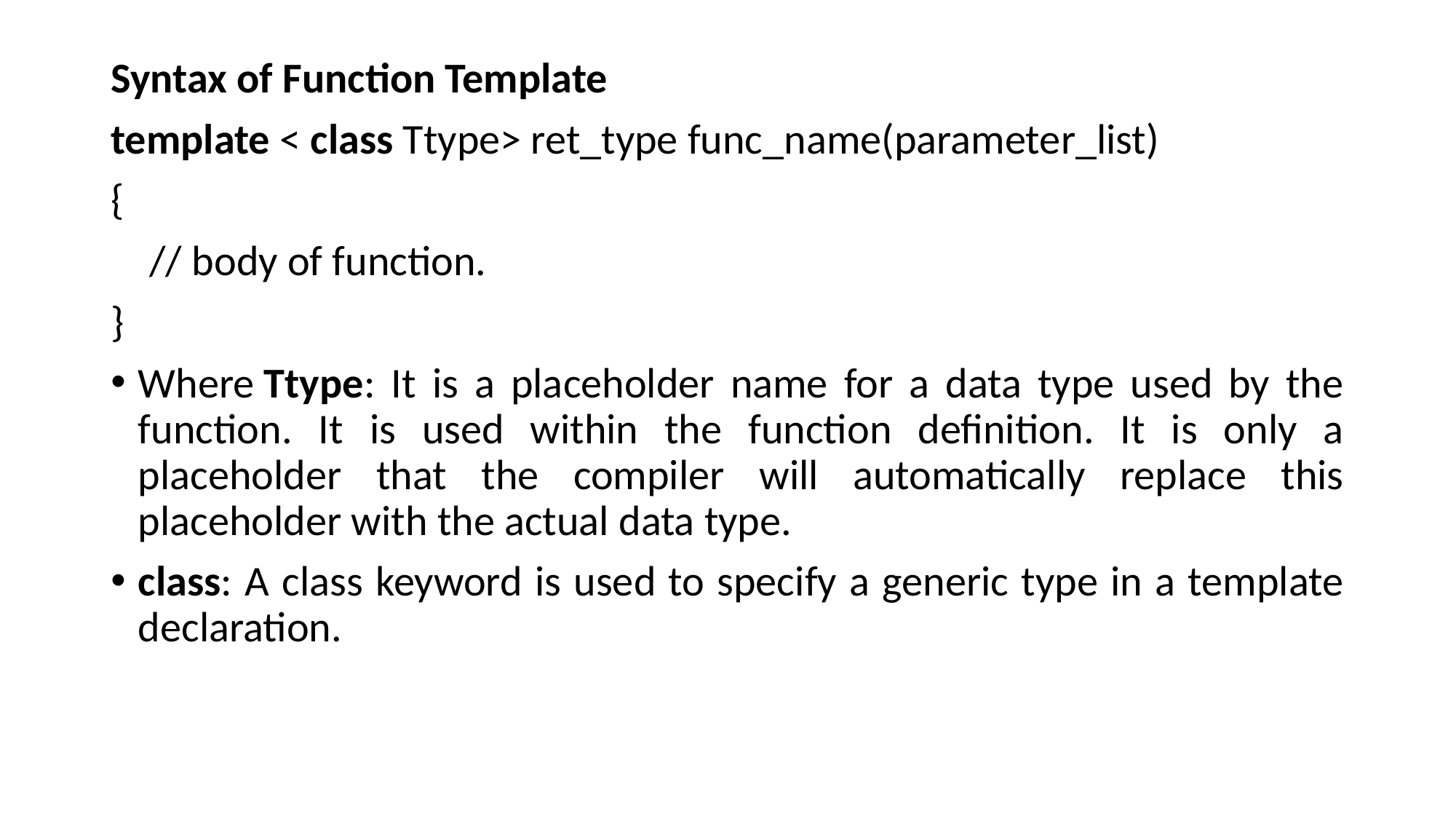

Syntax of Function Template
template < class Ttype> ret_type func_name(parameter_list)
{
    // body of function.
}
Where Ttype: It is a placeholder name for a data type used by the function. It is used within the function definition. It is only a placeholder that the compiler will automatically replace this placeholder with the actual data type.
class: A class keyword is used to specify a generic type in a template declaration.